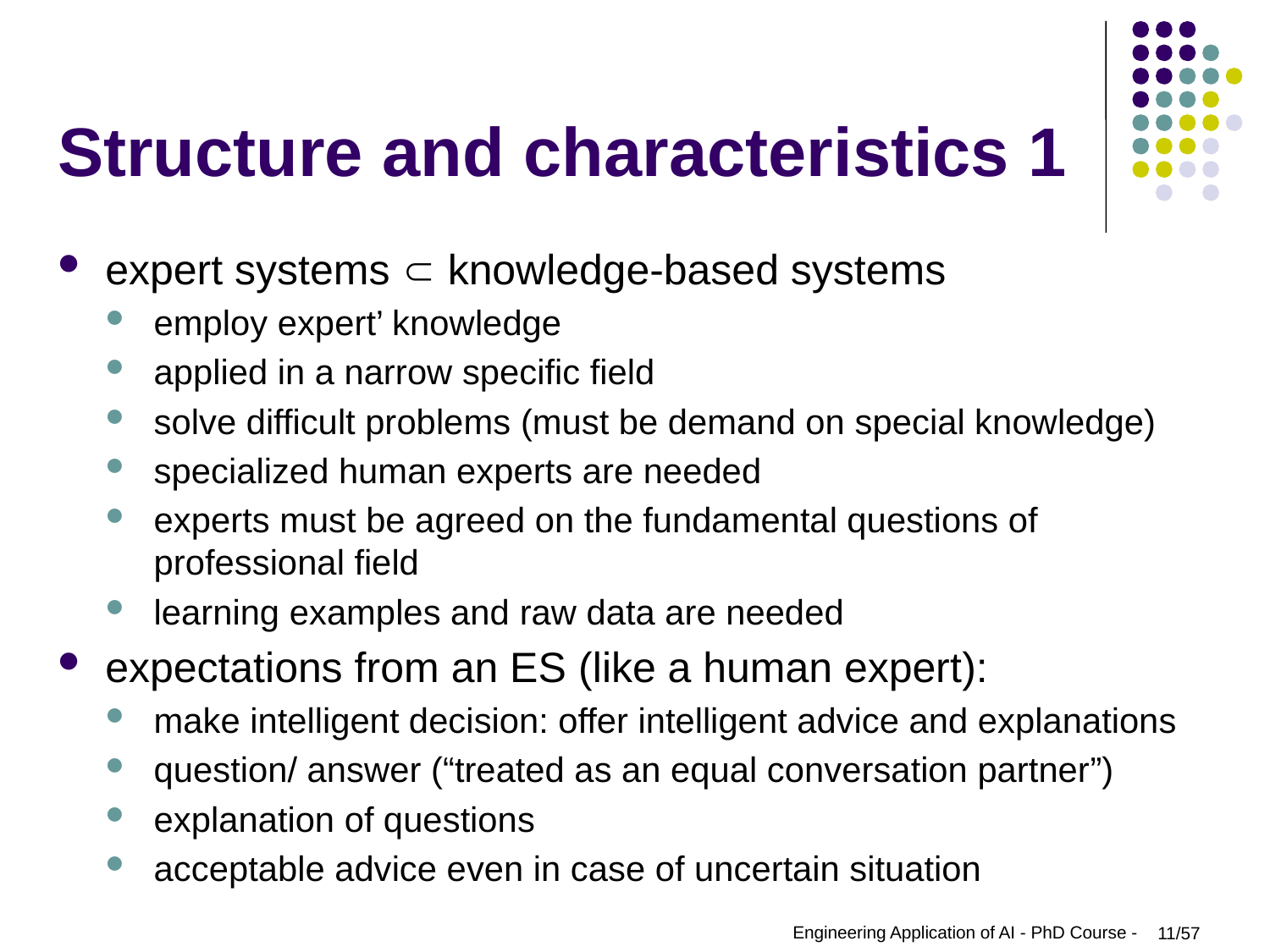

# Structure and characteristics 1
expert systems ⊂ knowledge-based systems
employ expert’ knowledge
applied in a narrow specific field
solve difficult problems (must be demand on special knowledge)
specialized human experts are needed
experts must be agreed on the fundamental questions of professional field
learning examples and raw data are needed
expectations from an ES (like a human expert):
make intelligent decision: offer intelligent advice and explanations
question/ answer (“treated as an equal conversation partner”)
explanation of questions
acceptable advice even in case of uncertain situation
Engineering Application of AI - PhD Course -
11/57